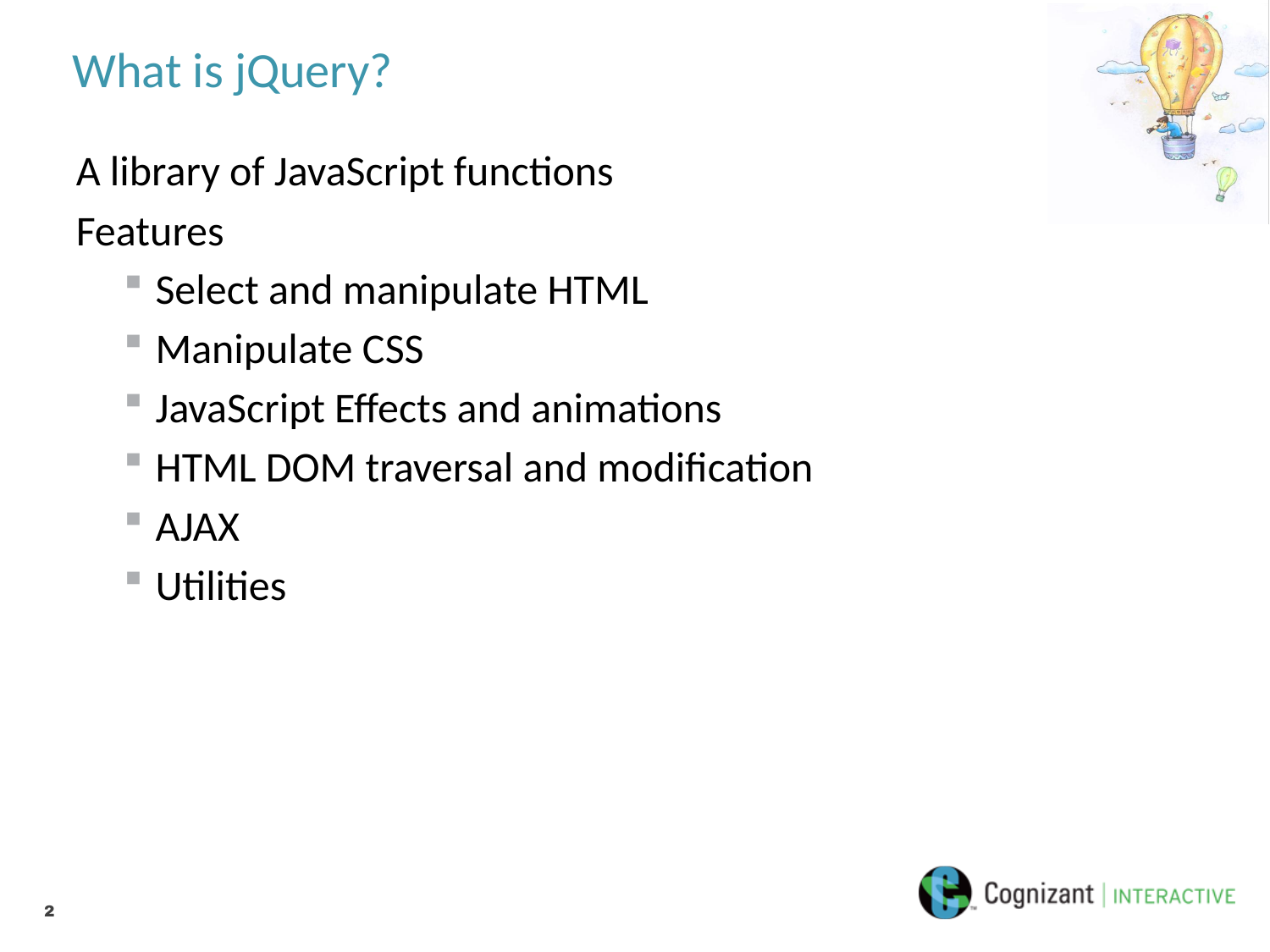

# What is jQuery?
A library of JavaScript functions
Features
Select and manipulate HTML
Manipulate CSS
JavaScript Effects and animations
HTML DOM traversal and modification
AJAX
Utilities
2